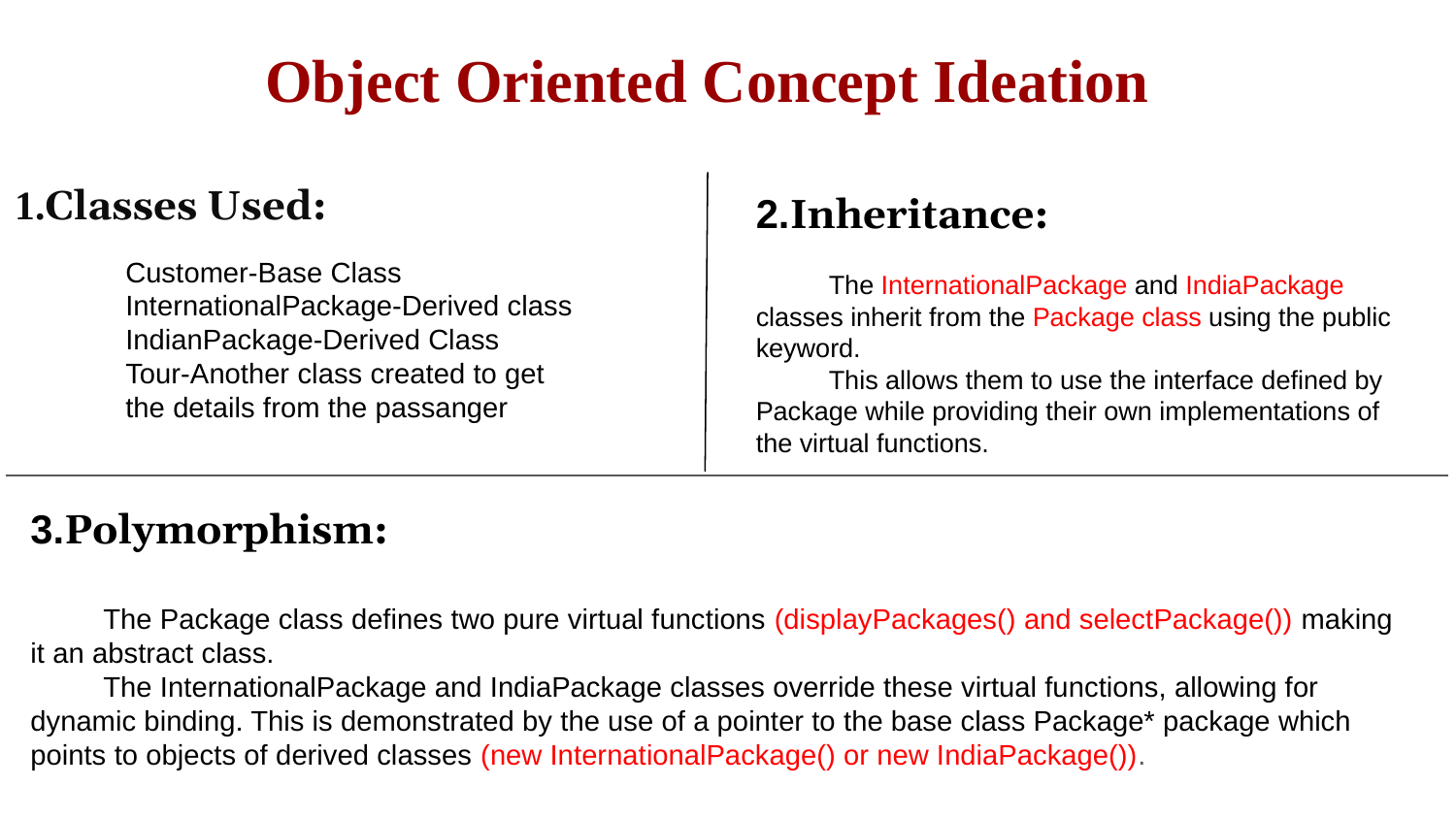

Object Oriented Concept Ideation

1.Classes Used:

2.Inheritance:

The InternationalPackage and IndiaPackage classes inherit from the Package class using the public keyword.
This allows them to use the interface defined by Package while providing their own implementations of the virtual functions.

Customer-Base Class
InternationalPackage-Derived class
IndianPackage-Derived Class
Tour-Another class created to get the details from the passanger

3.Polymorphism:

The Package class defines two pure virtual functions (displayPackages() and selectPackage()) making it an abstract class.
The InternationalPackage and IndiaPackage classes override these virtual functions, allowing for dynamic binding. This is demonstrated by the use of a pointer to the base class Package* package which points to objects of derived classes (new InternationalPackage() or new IndiaPackage()).